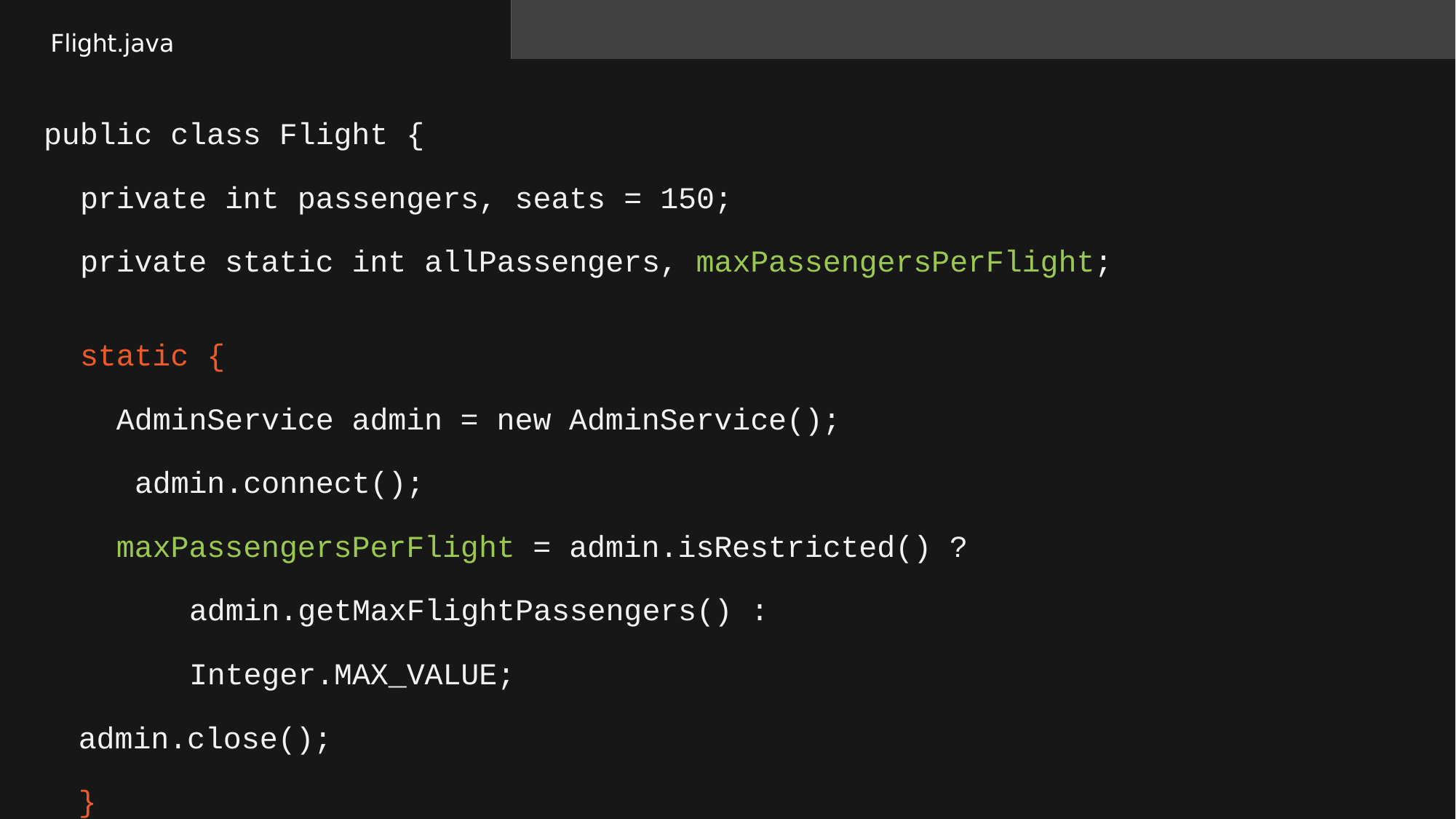

Flight.java
# public class Flight {
private int passengers, seats = 150;
private static int allPassengers, maxPassengersPerFlight;

static {
AdminService admin = new AdminService();  admin.connect();
maxPassengersPerFlight = admin.isRestricted() ?  admin.getMaxFlightPassengers() :	Integer.MAX_VALUE;
admin.close();
}
19